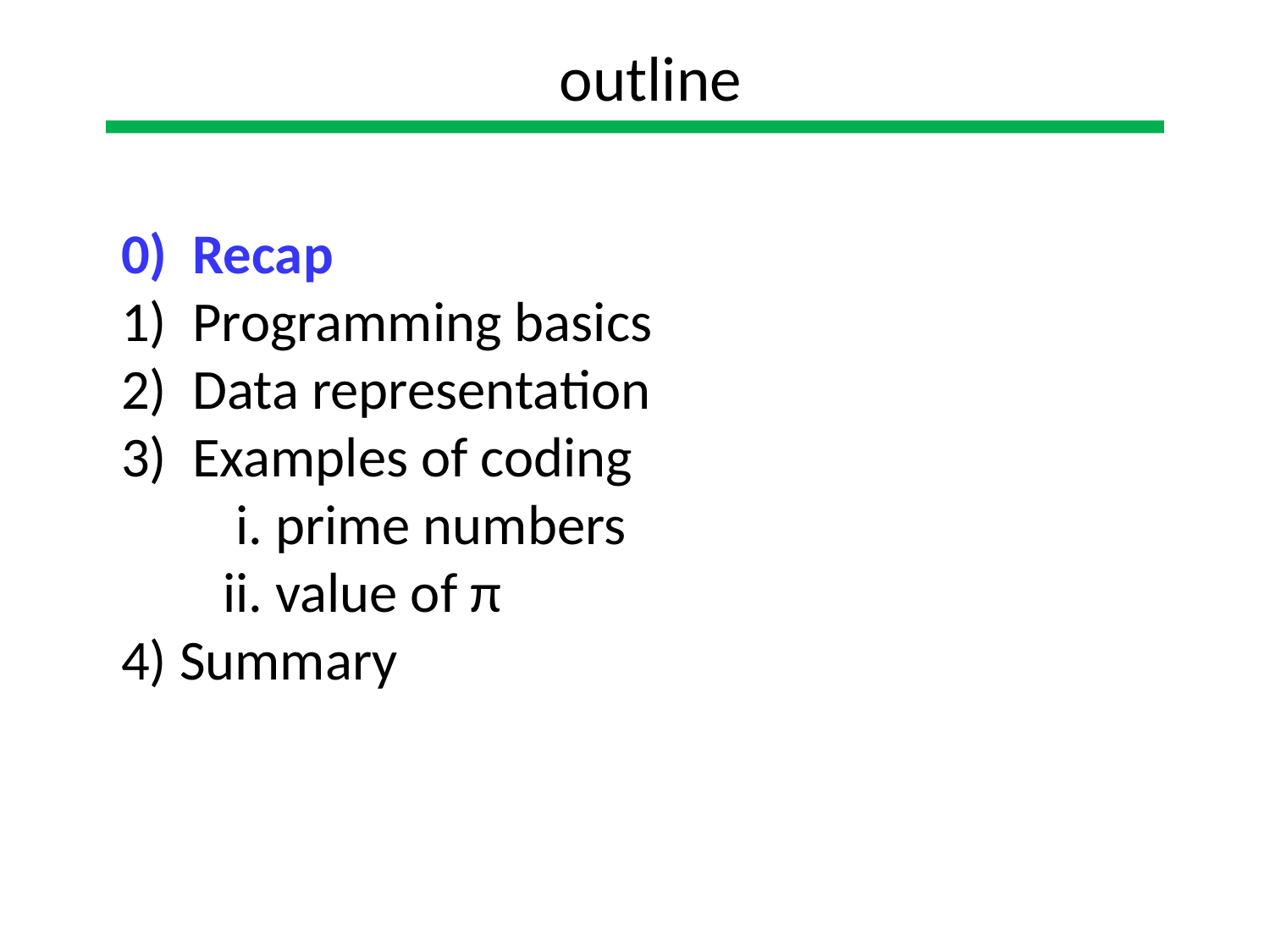

outline

0)  Recap
Programming basics
Data representation
Examples of coding
         i. prime numbers
        ii. value of π
4) Summary